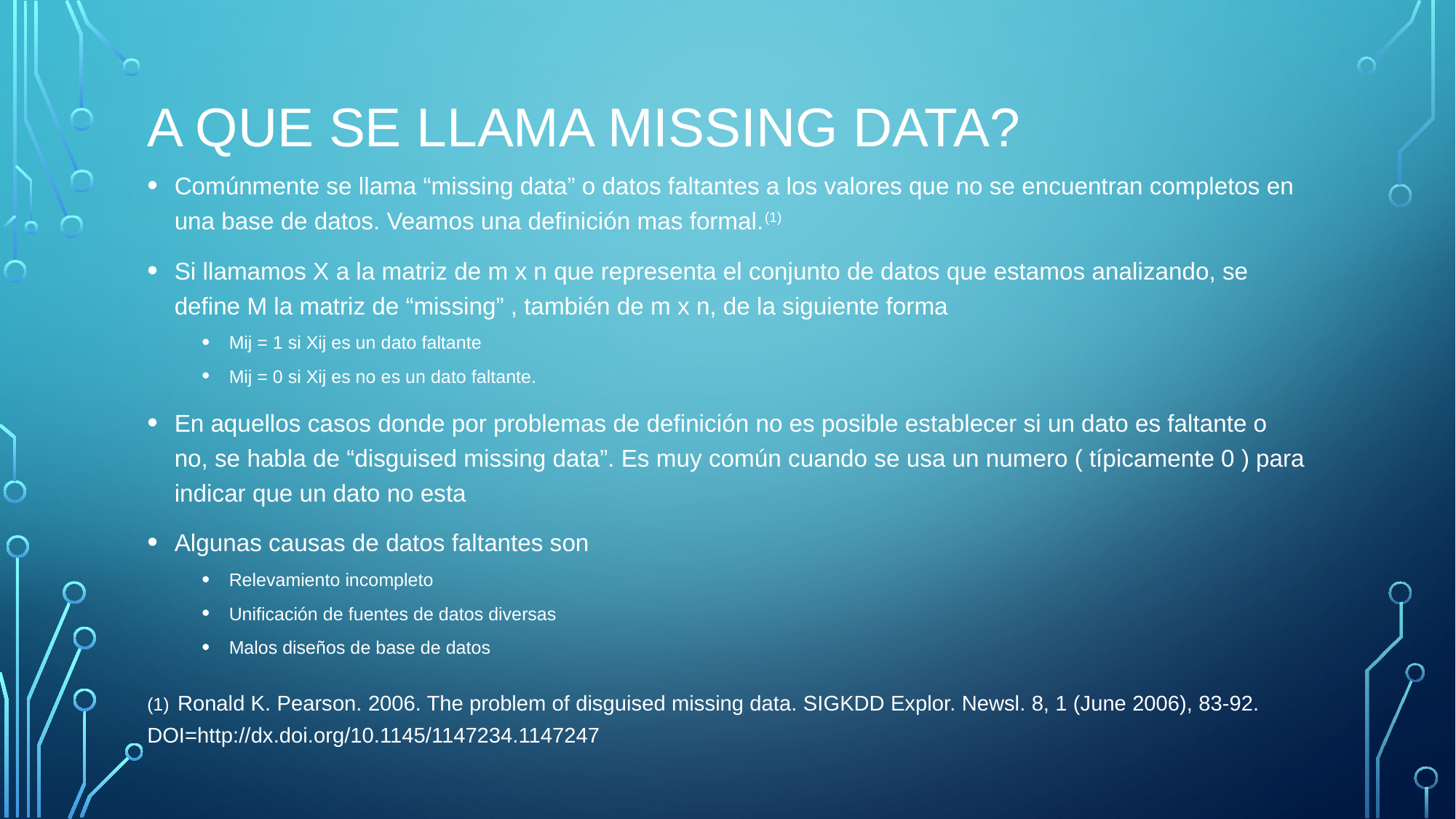

# A que se llama missing data?
Comúnmente se llama “missing data” o datos faltantes a los valores que no se encuentran completos en una base de datos. Veamos una definición mas formal.(1)
Si llamamos X a la matriz de m x n que representa el conjunto de datos que estamos analizando, se define M la matriz de “missing” , también de m x n, de la siguiente forma
Mij = 1 si Xij es un dato faltante
Mij = 0 si Xij es no es un dato faltante.
En aquellos casos donde por problemas de definición no es posible establecer si un dato es faltante o no, se habla de “disguised missing data”. Es muy común cuando se usa un numero ( típicamente 0 ) para indicar que un dato no esta
Algunas causas de datos faltantes son
Relevamiento incompleto
Unificación de fuentes de datos diversas
Malos diseños de base de datos
(1) Ronald K. Pearson. 2006. The problem of disguised missing data. SIGKDD Explor. Newsl. 8, 1 (June 2006), 83-92. DOI=http://dx.doi.org/10.1145/1147234.1147247